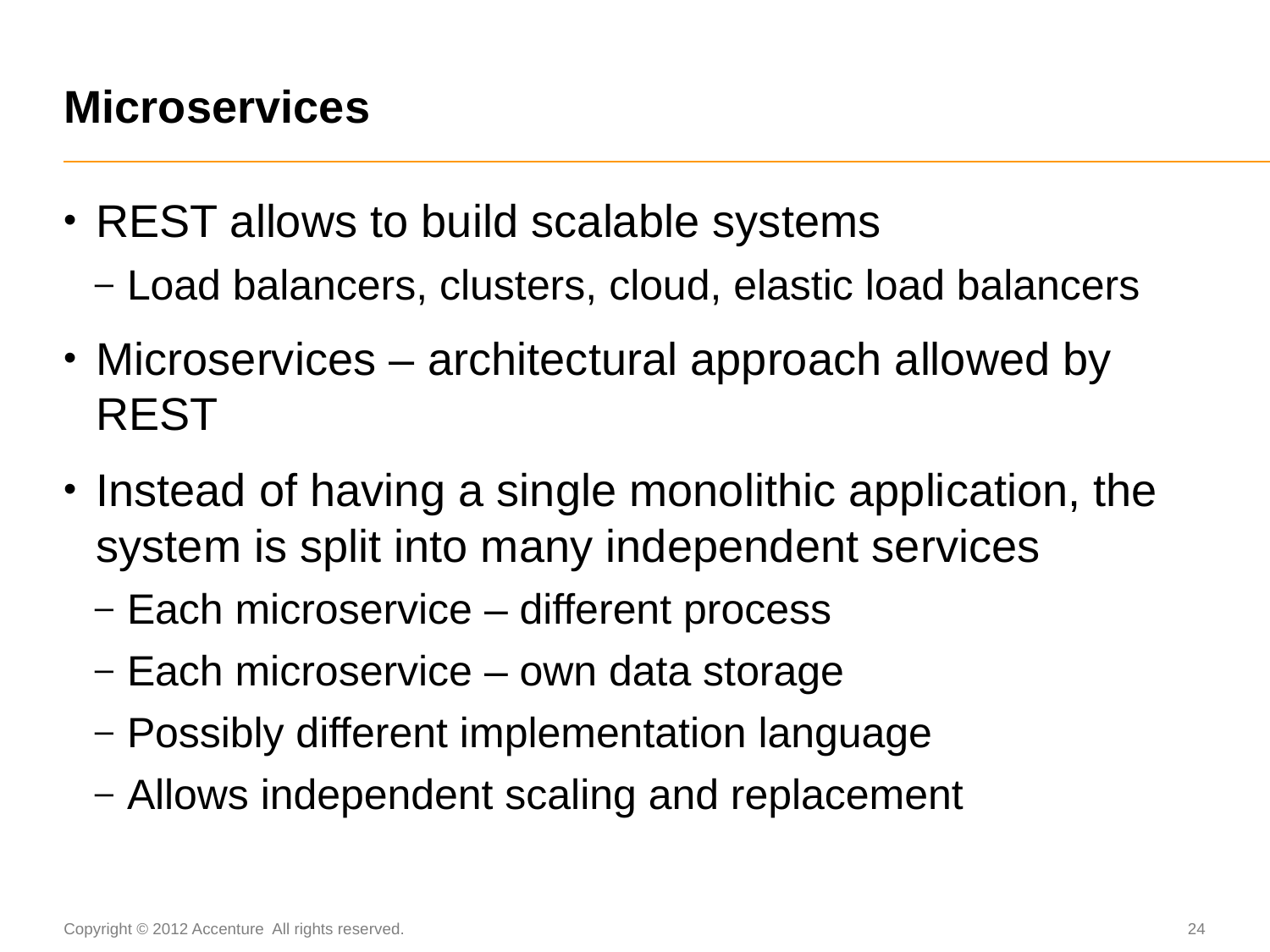

# Microservices
REST allows to build scalable systems
Load balancers, clusters, cloud, elastic load balancers
Microservices – architectural approach allowed by REST
Instead of having a single monolithic application, the system is split into many independent services
Each microservice – different process
Each microservice – own data storage
Possibly different implementation language
Allows independent scaling and replacement